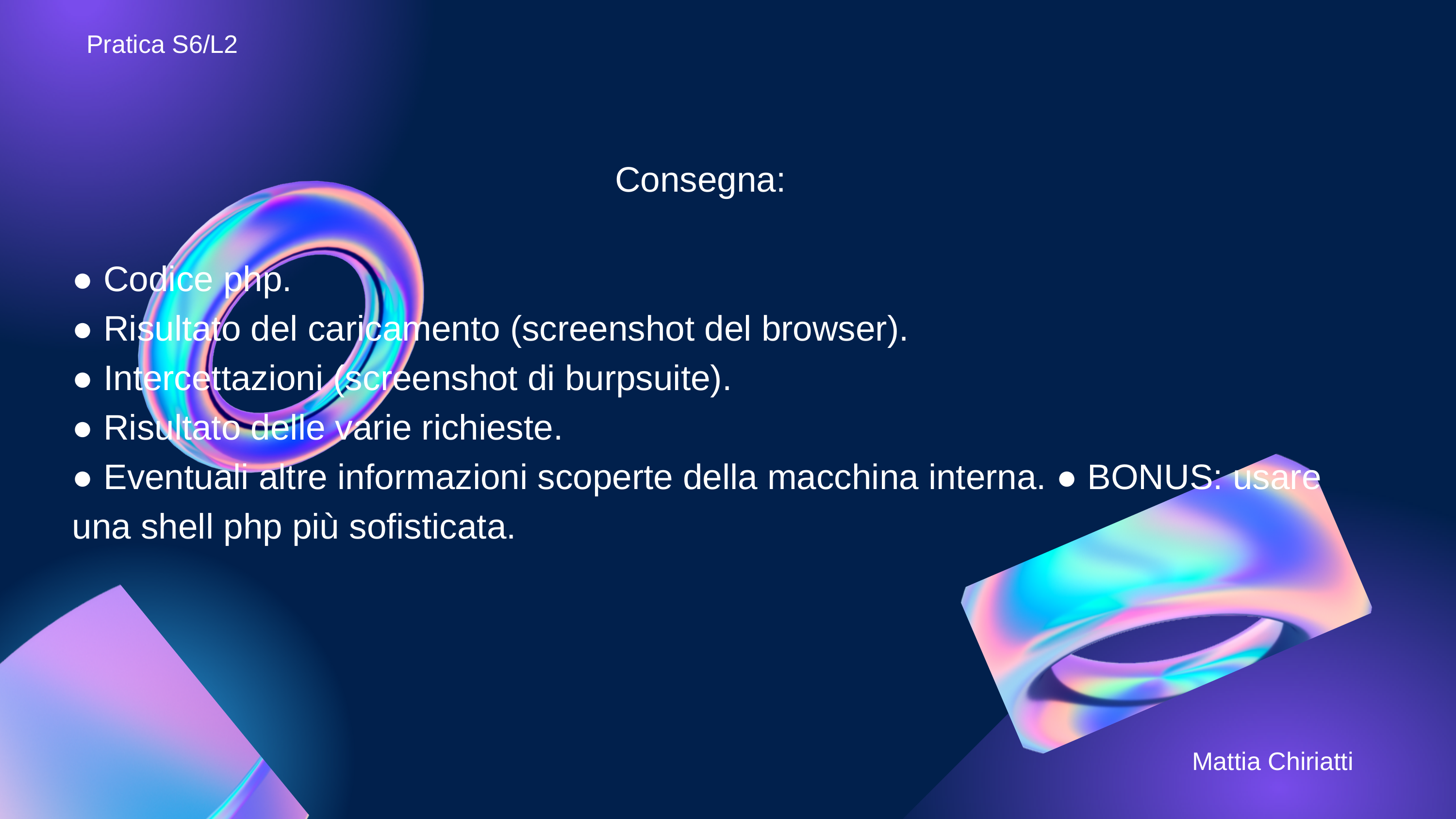

Pratica S6/L2
Consegna:

● Codice php.
● Risultato del caricamento (screenshot del browser).
● Intercettazioni (screenshot di burpsuite).
● Risultato delle varie richieste.
● Eventuali altre informazioni scoperte della macchina interna. ● BONUS: usare una shell php più sofisticata.

Mattia Chiriatti